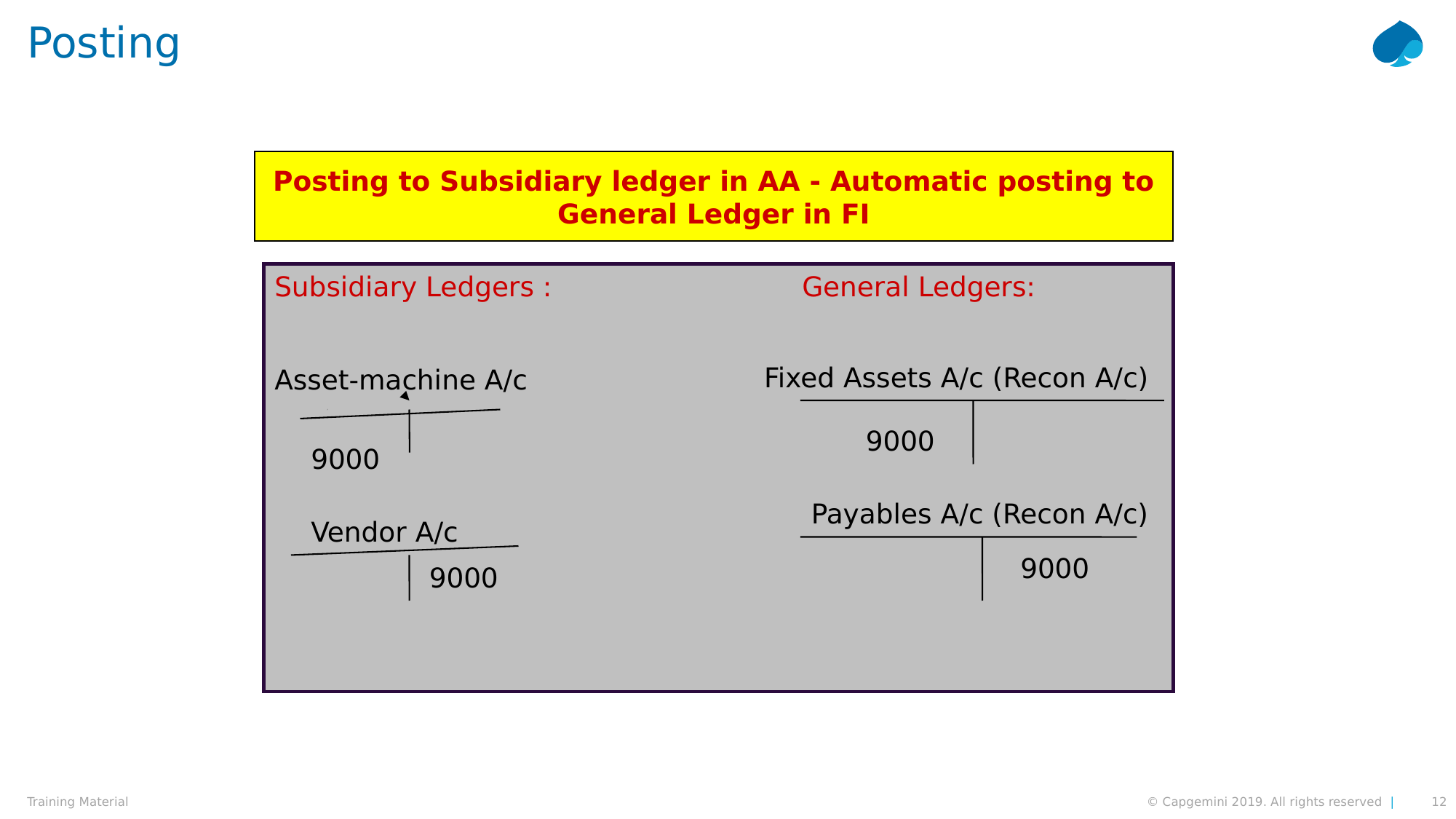

# Posting
Posting to Subsidiary ledger in AA - Automatic posting to General Ledger in FI

Subsidiary Ledgers :
General Ledgers:
Fixed Assets A/c (Recon A/c)
Asset-machine A/c

9000
9000
Payables A/c (Recon A/c)
Vendor A/c

9000

9000